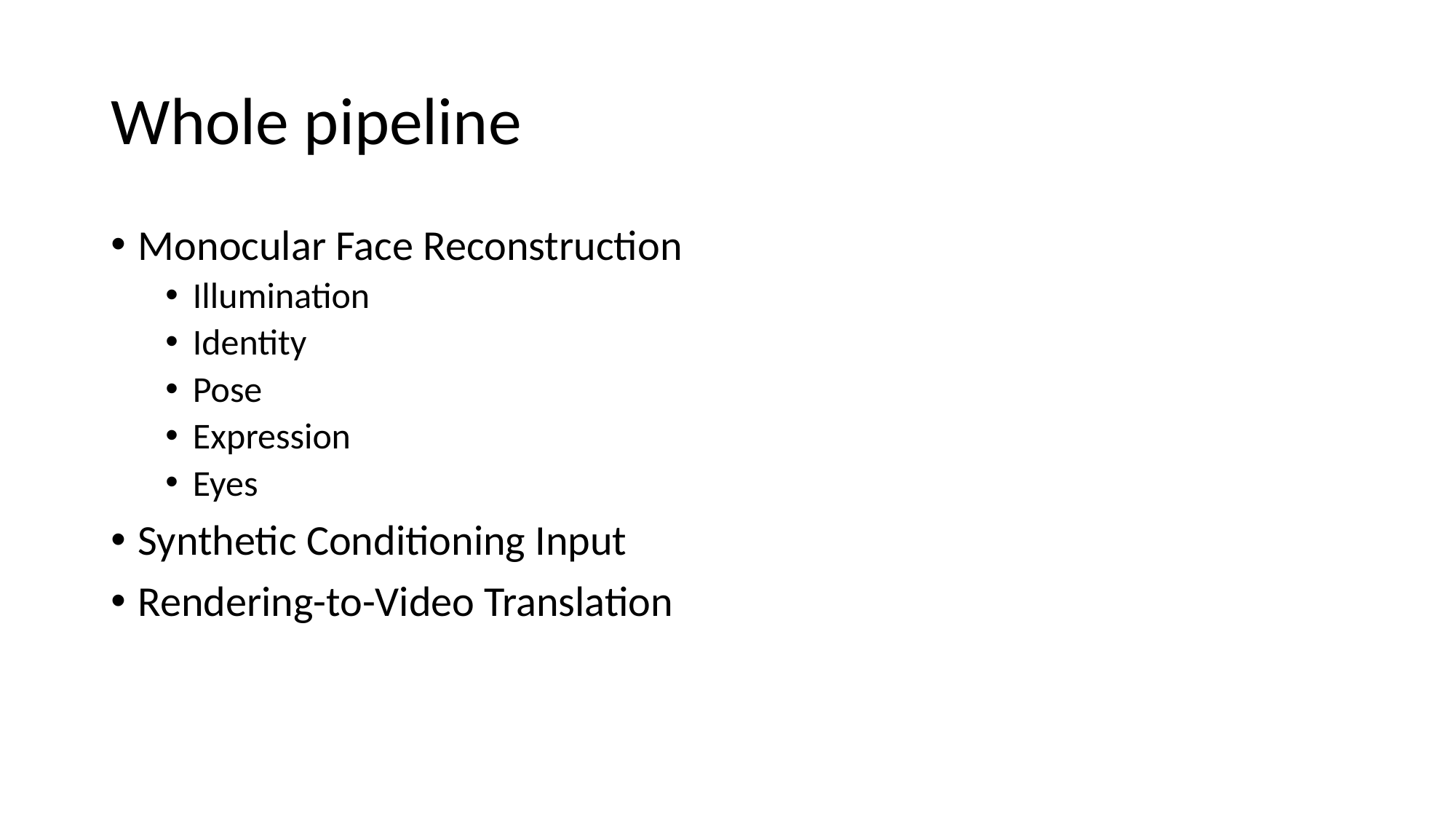

# Whole pipeline
Monocular Face Reconstruction
Illumination
Identity
Pose
Expression
Eyes
Synthetic Conditioning Input
Rendering-to-Video Translation